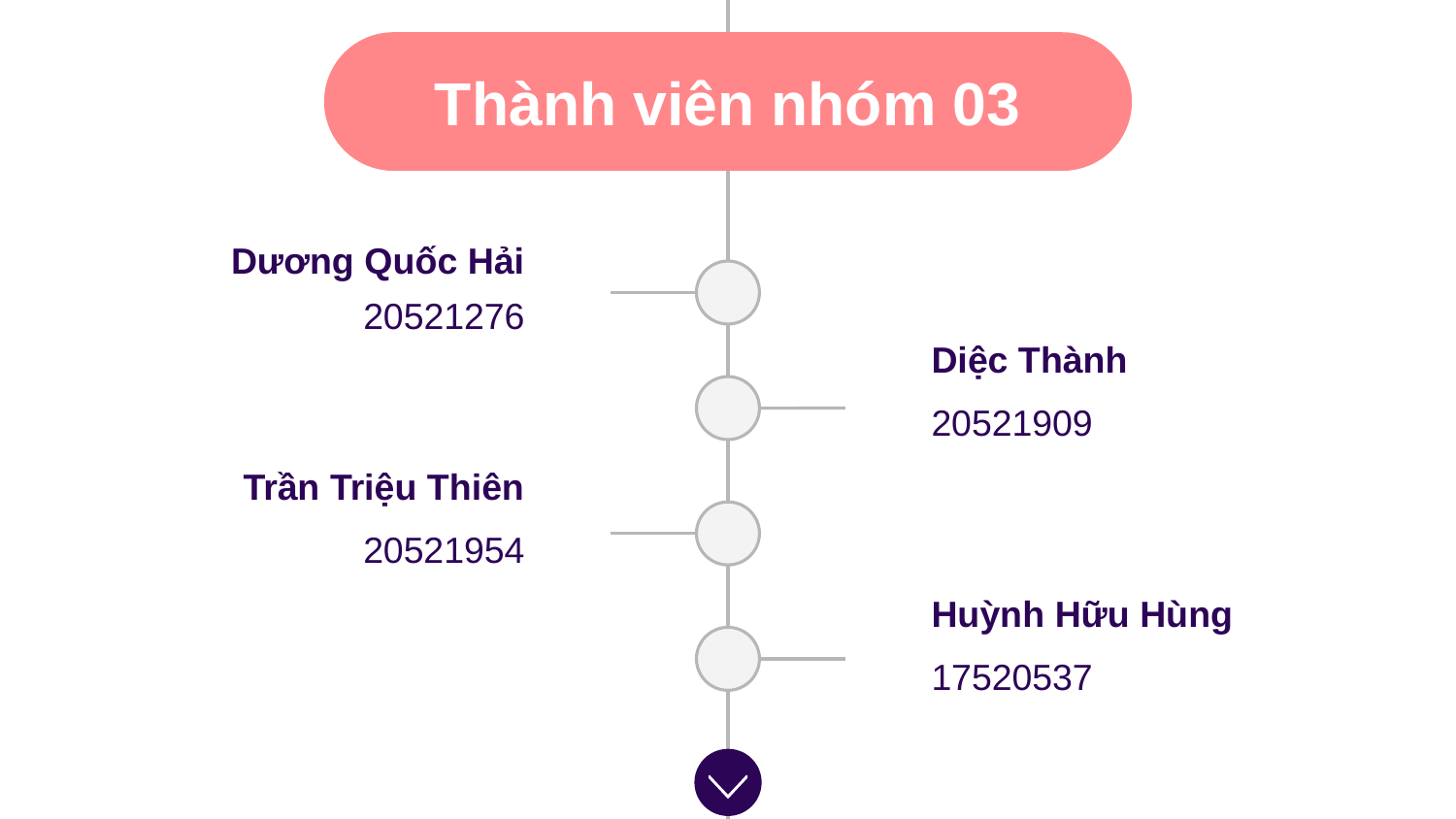

# Thành viên nhóm 03
Dương Quốc Hải

20521276
Diệc Thành

20521909
Trần Triệu Thiên

20521954
Huỳnh Hữu Hùng

17520537